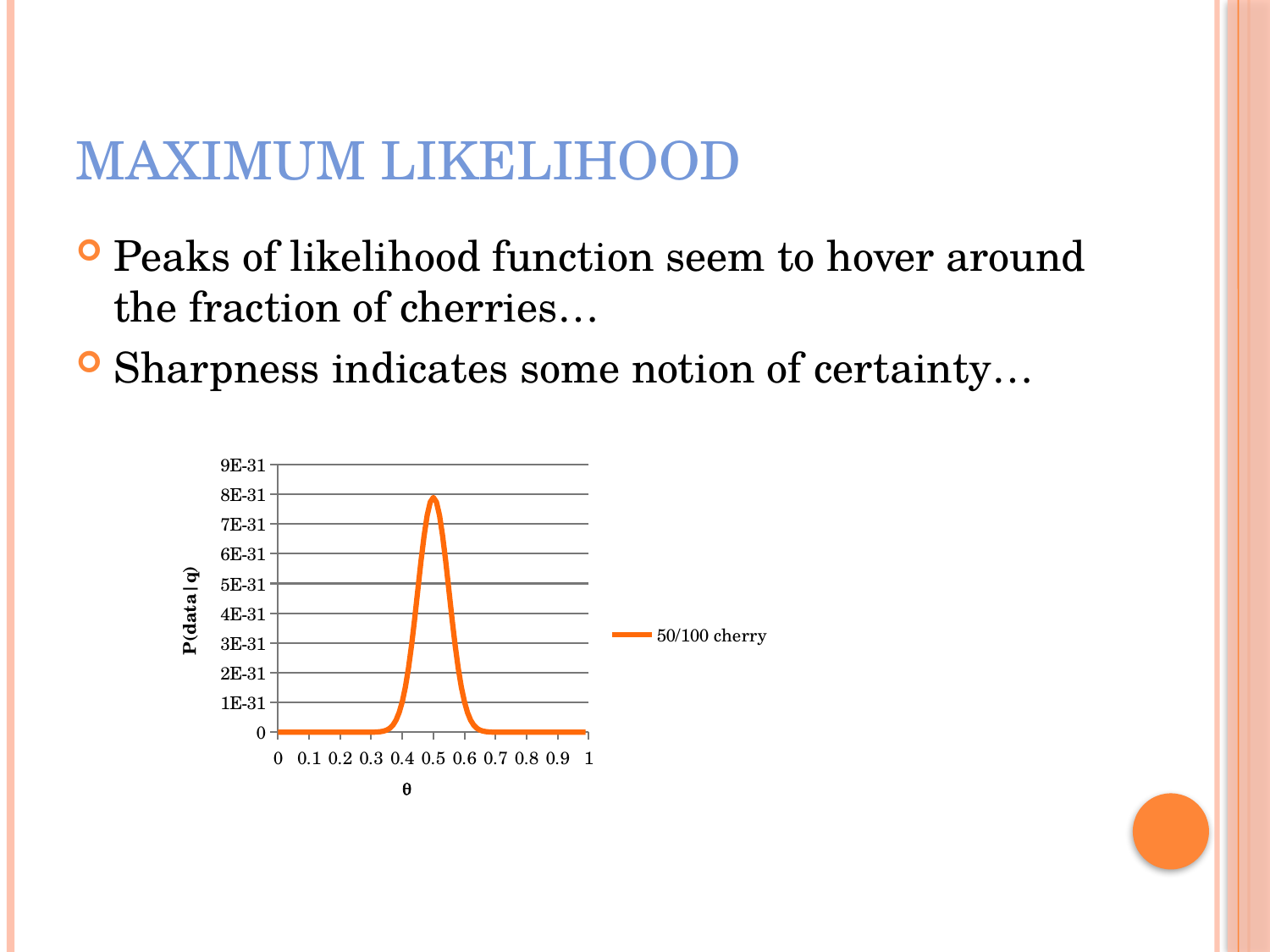

# Maximum Likelihood
Peaks of likelihood function seem to hover around the fraction of cherries…
Sharpness indicates some notion of certainty…

### Chart

| Category |  |
|---|---|